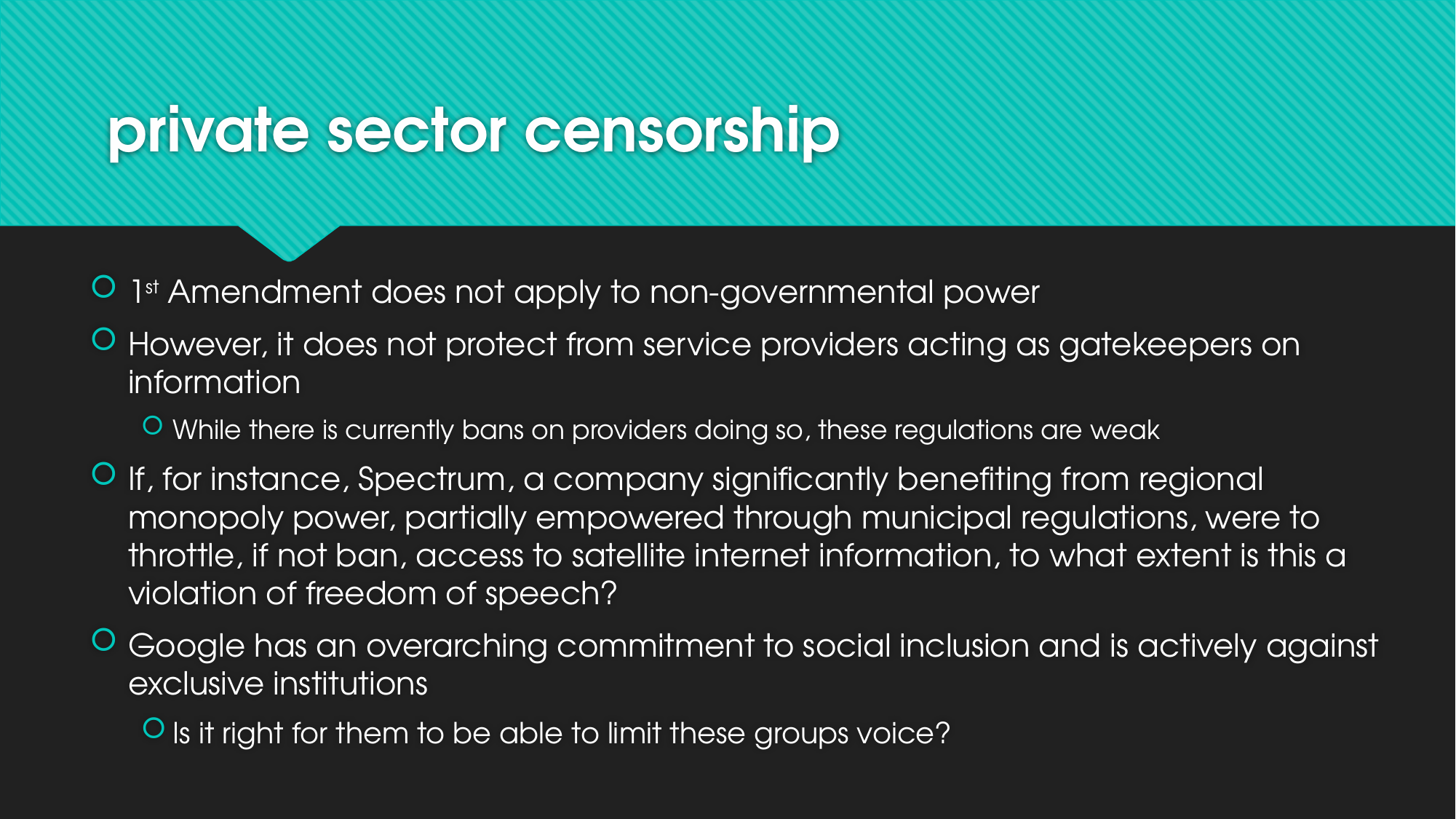

# private sector censorship
1st Amendment does not apply to non-governmental power
However, it does not protect from service providers acting as gatekeepers on information
While there is currently bans on providers doing so, these regulations are weak
If, for instance, Spectrum, a company significantly benefiting from regional monopoly power, partially empowered through municipal regulations, were to throttle, if not ban, access to satellite internet information, to what extent is this a violation of freedom of speech?
Google has an overarching commitment to social inclusion and is actively against exclusive institutions
Is it right for them to be able to limit these groups voice?